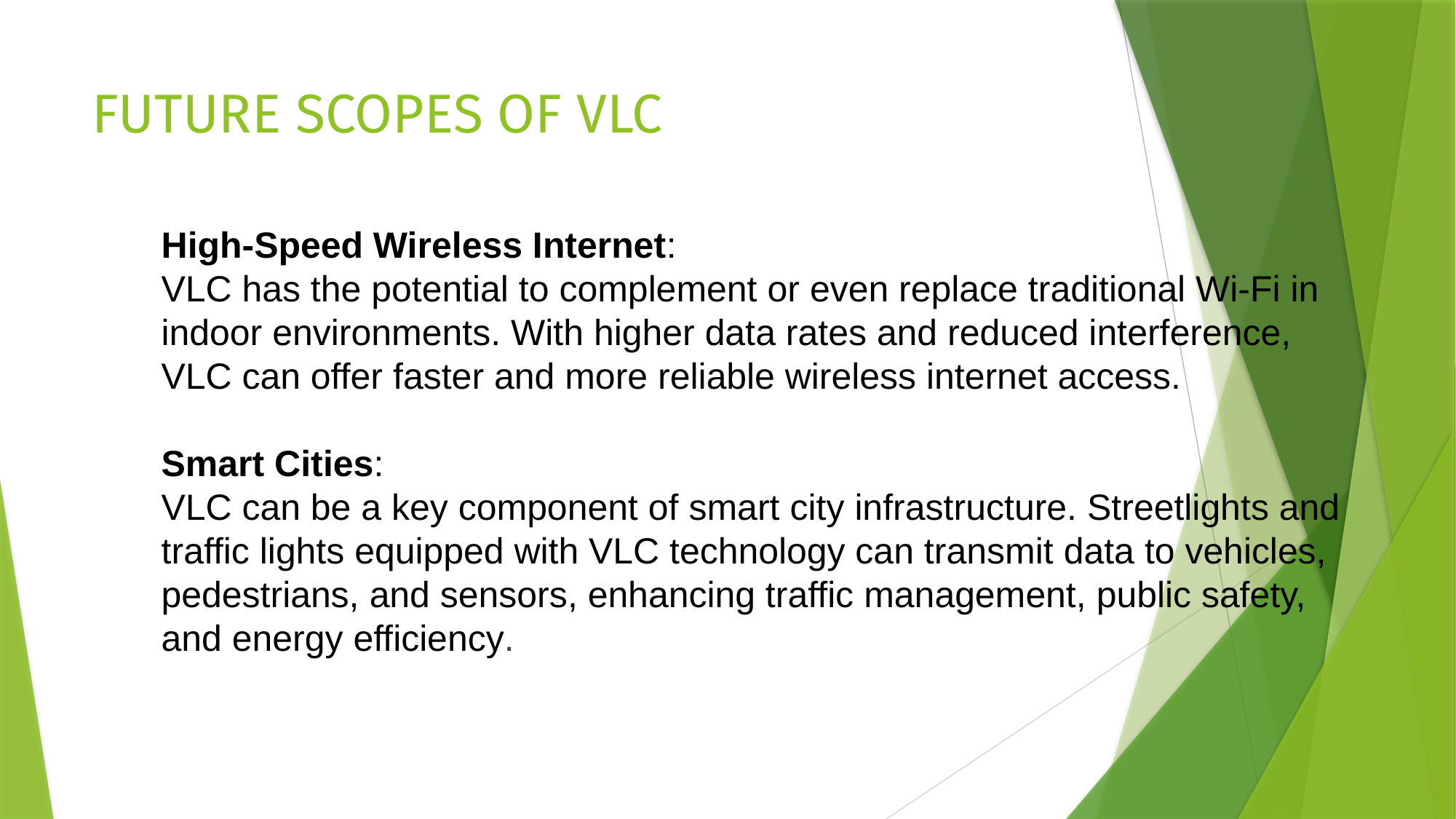

# FUTURE SCOPES OF VLC
High-Speed Wireless Internet:
VLC has the potential to complement or even replace traditional Wi-Fi in indoor environments. With higher data rates and reduced interference, VLC can offer faster and more reliable wireless internet access.

Smart Cities:
VLC can be a key component of smart city infrastructure. Streetlights and traffic lights equipped with VLC technology can transmit data to vehicles, pedestrians, and sensors, enhancing traffic management, public safety, and energy efficiency.